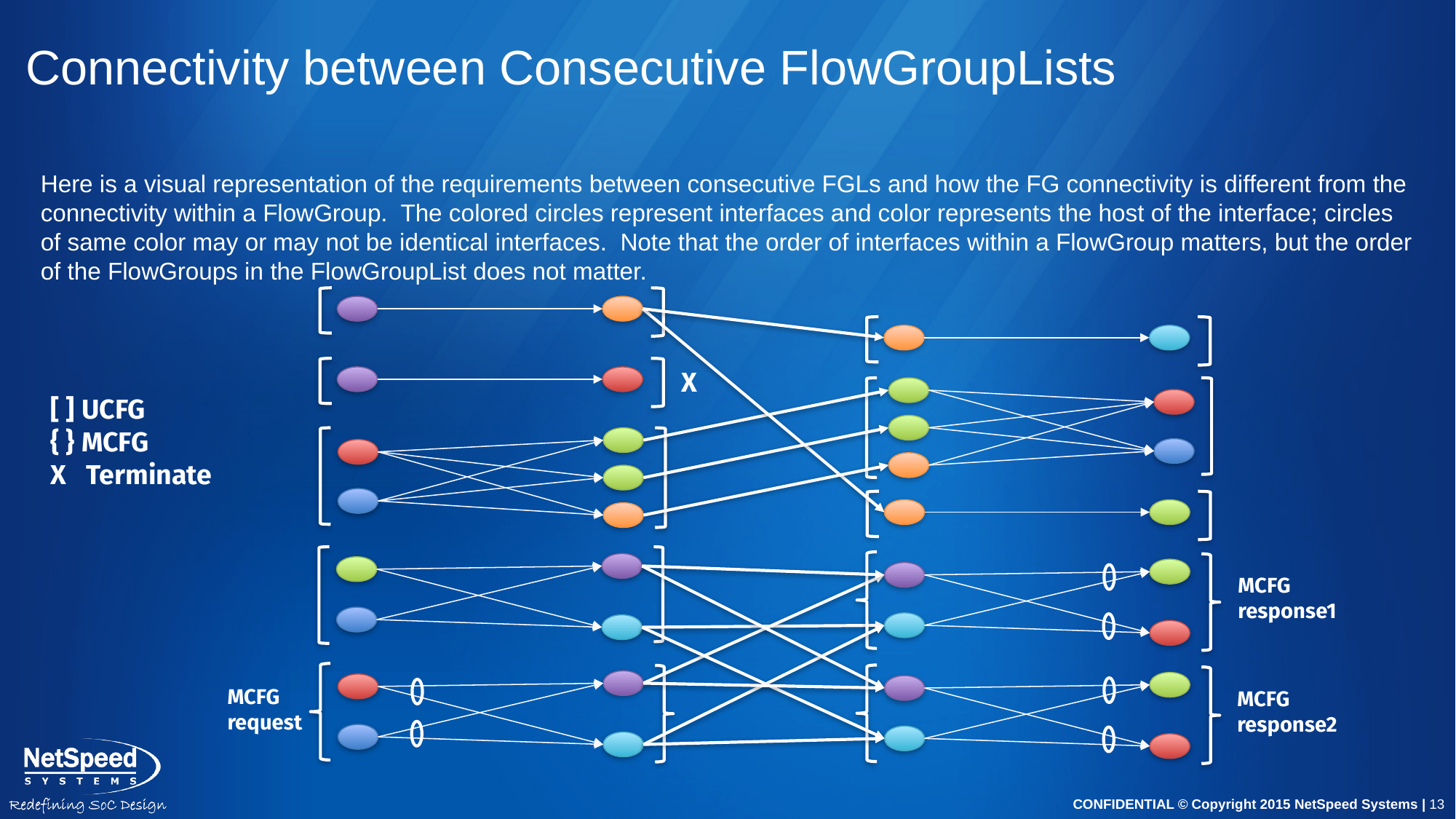

# Connectivity between Consecutive FlowGroupLists
Here is a visual representation of the requirements between consecutive FGLs and how the FG connectivity is different from the connectivity within a FlowGroup.  The colored circles represent interfaces and color represents the host of the interface; circles of same color may or may not be identical interfaces.  Note that the order of interfaces within a FlowGroup matters, but the order of the FlowGroups in the FlowGroupList does not matter.

X

[ ] UCFG
{ } MCFG
X   Terminate

MCFG
response1

MCFG
request

MCFG
response2